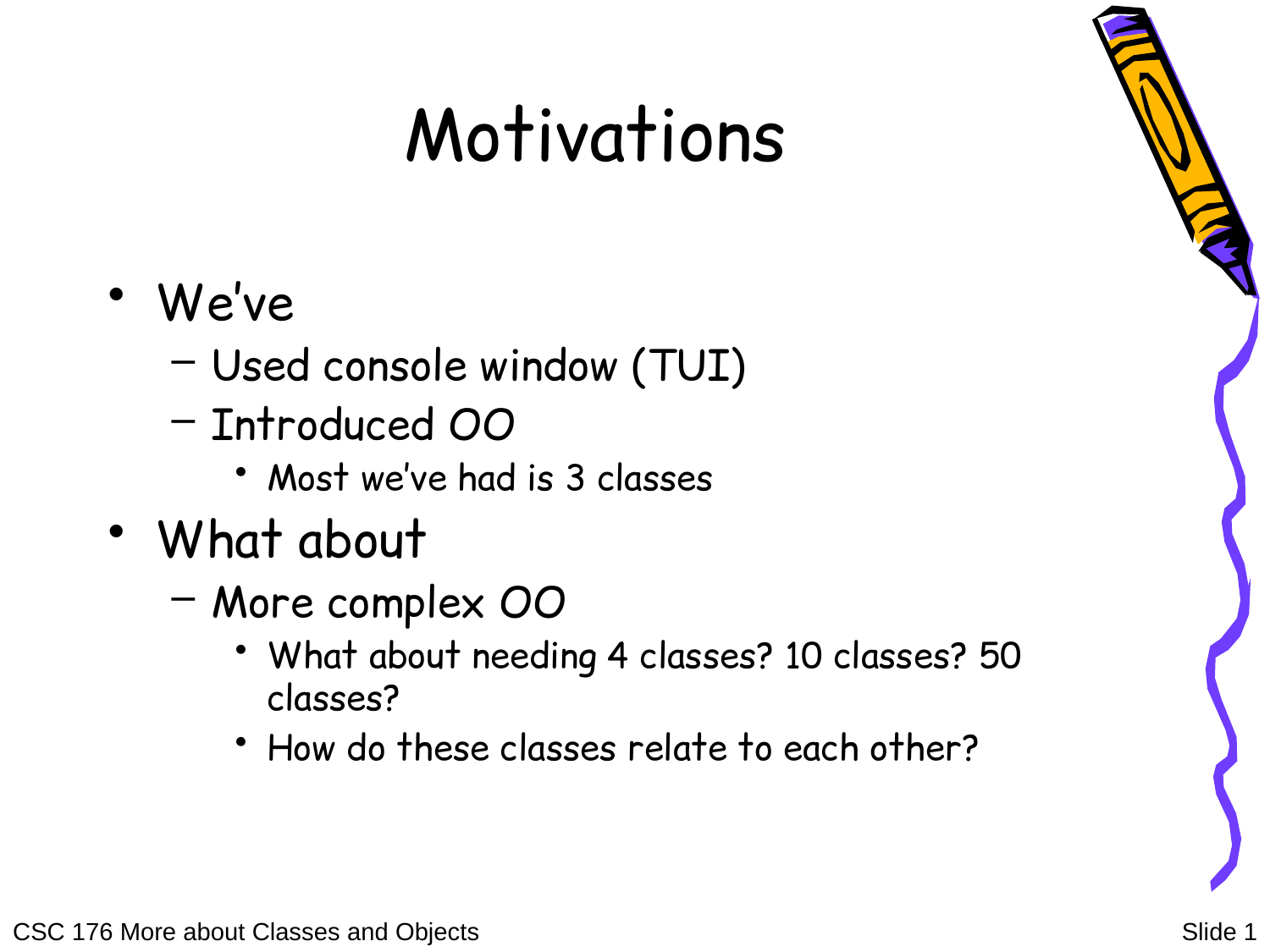

# Motivations
We’ve
Used console window (TUI)
Introduced OO
Most we’ve had is 3 classes
What about
More complex OO
What about needing 4 classes? 10 classes? 50 classes?
How do these classes relate to each other?